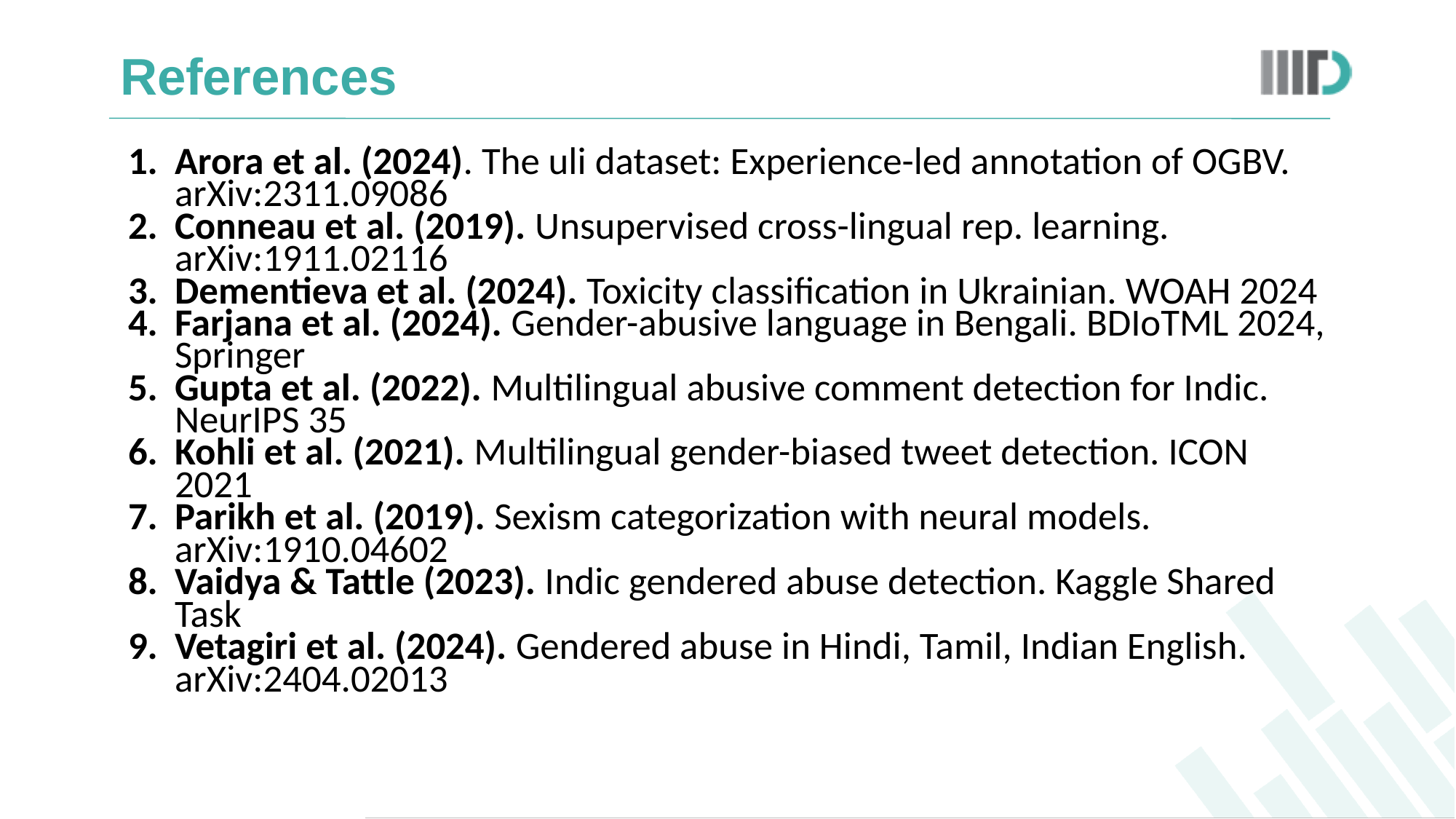

# References
Arora et al. (2024). The uli dataset: Experience-led annotation of OGBV. arXiv:2311.09086
Conneau et al. (2019). Unsupervised cross-lingual rep. learning. arXiv:1911.02116
Dementieva et al. (2024). Toxicity classification in Ukrainian. WOAH 2024
Farjana et al. (2024). Gender-abusive language in Bengali. BDIoTML 2024, Springer
Gupta et al. (2022). Multilingual abusive comment detection for Indic. NeurIPS 35
Kohli et al. (2021). Multilingual gender-biased tweet detection. ICON 2021
Parikh et al. (2019). Sexism categorization with neural models. arXiv:1910.04602
Vaidya & Tattle (2023). Indic gendered abuse detection. Kaggle Shared Task
Vetagiri et al. (2024). Gendered abuse in Hindi, Tamil, Indian English. arXiv:2404.02013